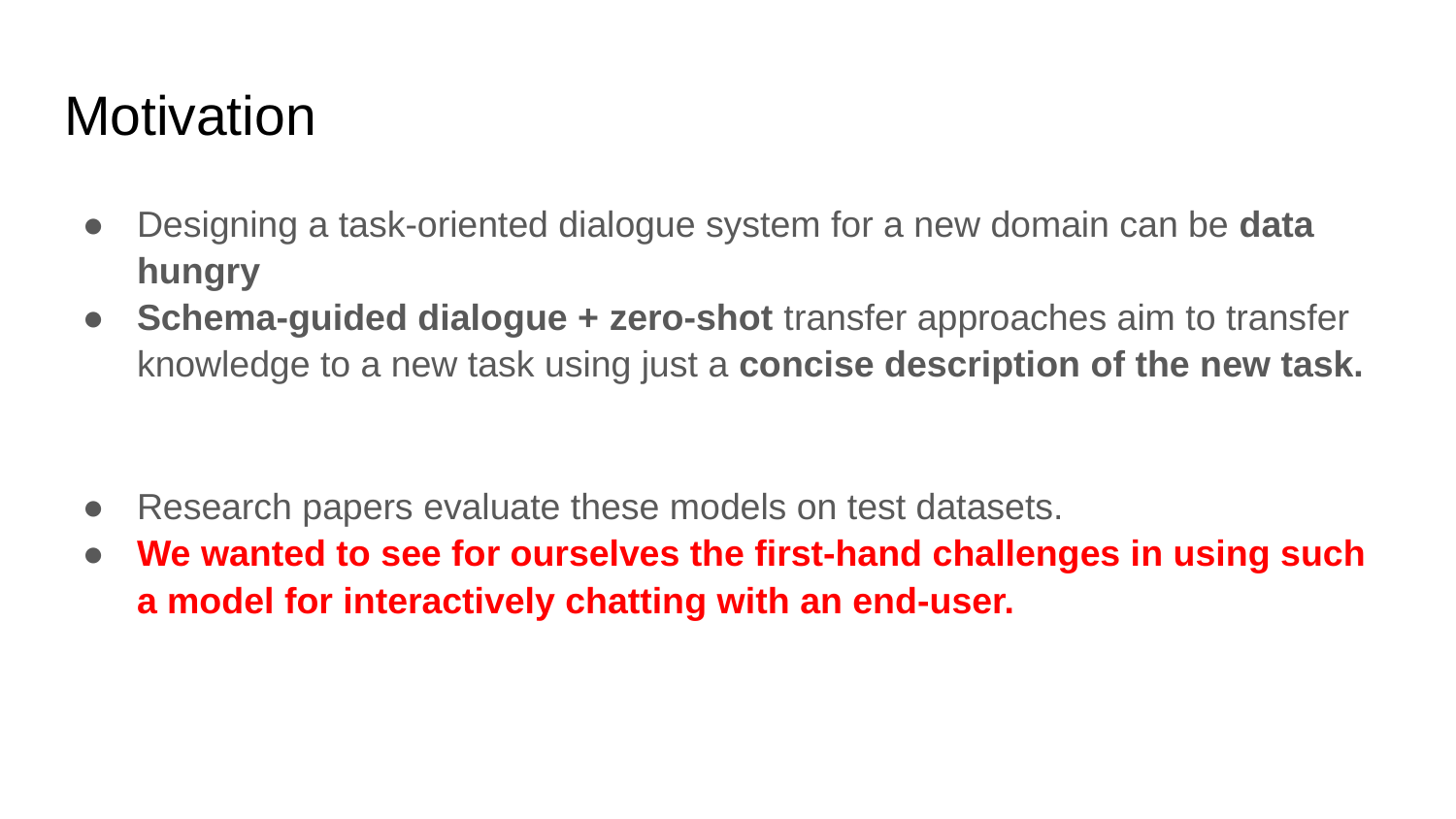

# Motivation
Designing a task-oriented dialogue system for a new domain can be data hungry
Schema-guided dialogue + zero-shot transfer approaches aim to transfer knowledge to a new task using just a concise description of the new task.

Research papers evaluate these models on test datasets.
We wanted to see for ourselves the first-hand challenges in using such a model for interactively chatting with an end-user.